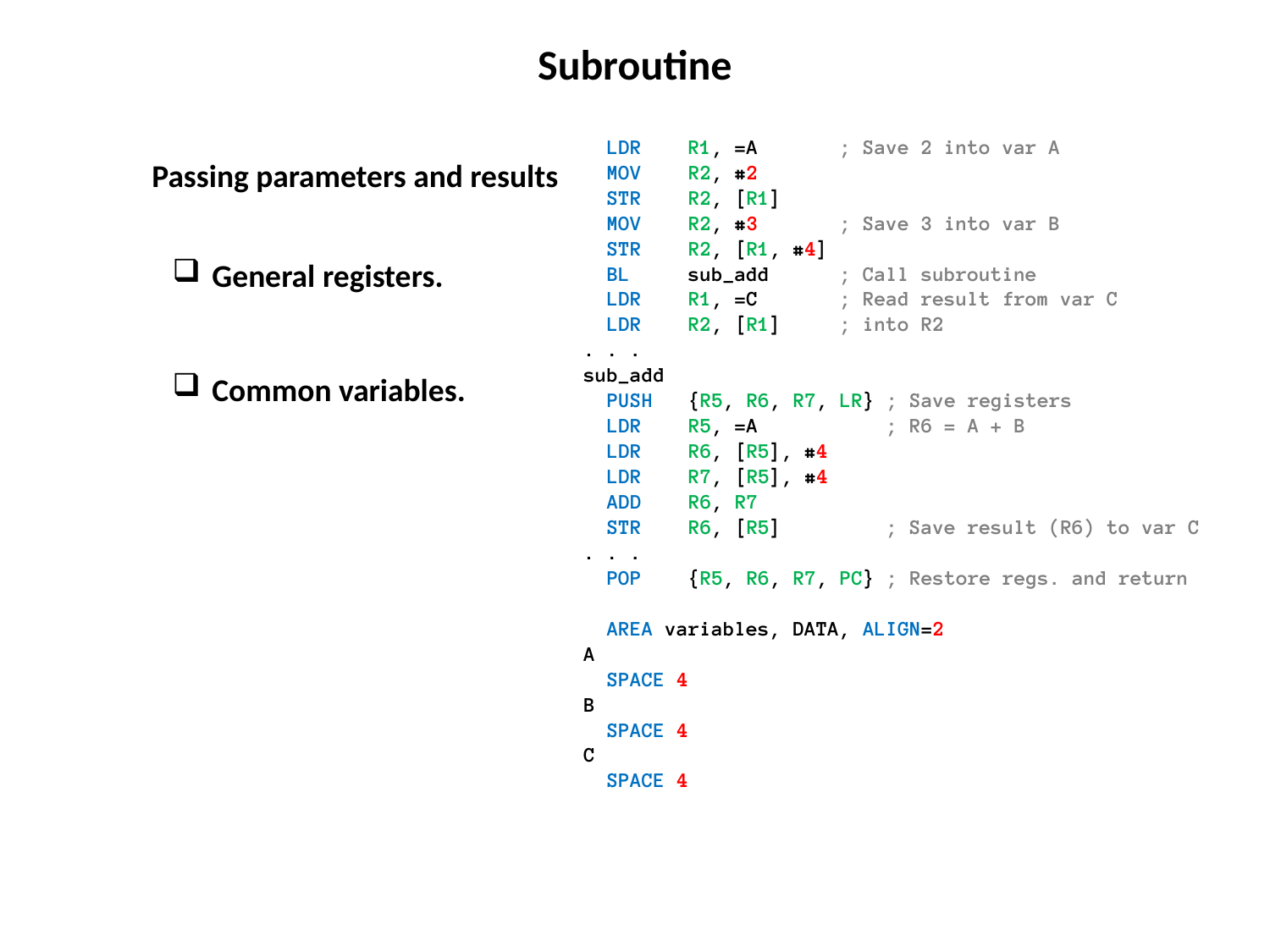

Subroutine
  LDR    R1, =A       ; Save 2 into var A
  MOV    R2, #2
  STR    R2, [R1]
  MOV    R2, #3       ; Save 3 into var B
  STR    R2, [R1, #4]
  BL     sub_add      ; Call subroutine
  LDR    R1, =C       ; Read result from var C
  LDR    R2, [R1]     ; into R2
. . .
sub_add
  PUSH   {R5, R6, R7, LR} ; Save registers
  LDR    R5, =A           ; R6 = A + B
  LDR    R6, [R5], #4
  LDR    R7, [R5], #4
  ADD    R6, R7
  STR    R6, [R5]         ; Save result (R6) to var C
. . .
  POP    {R5, R6, R7, PC} ; Restore regs. and return

  AREA variables, DATA, ALIGN=2
A
  SPACE 4
B
  SPACE 4
C
  SPACE 4
Passing parameters and results

General registers.

Common variables.